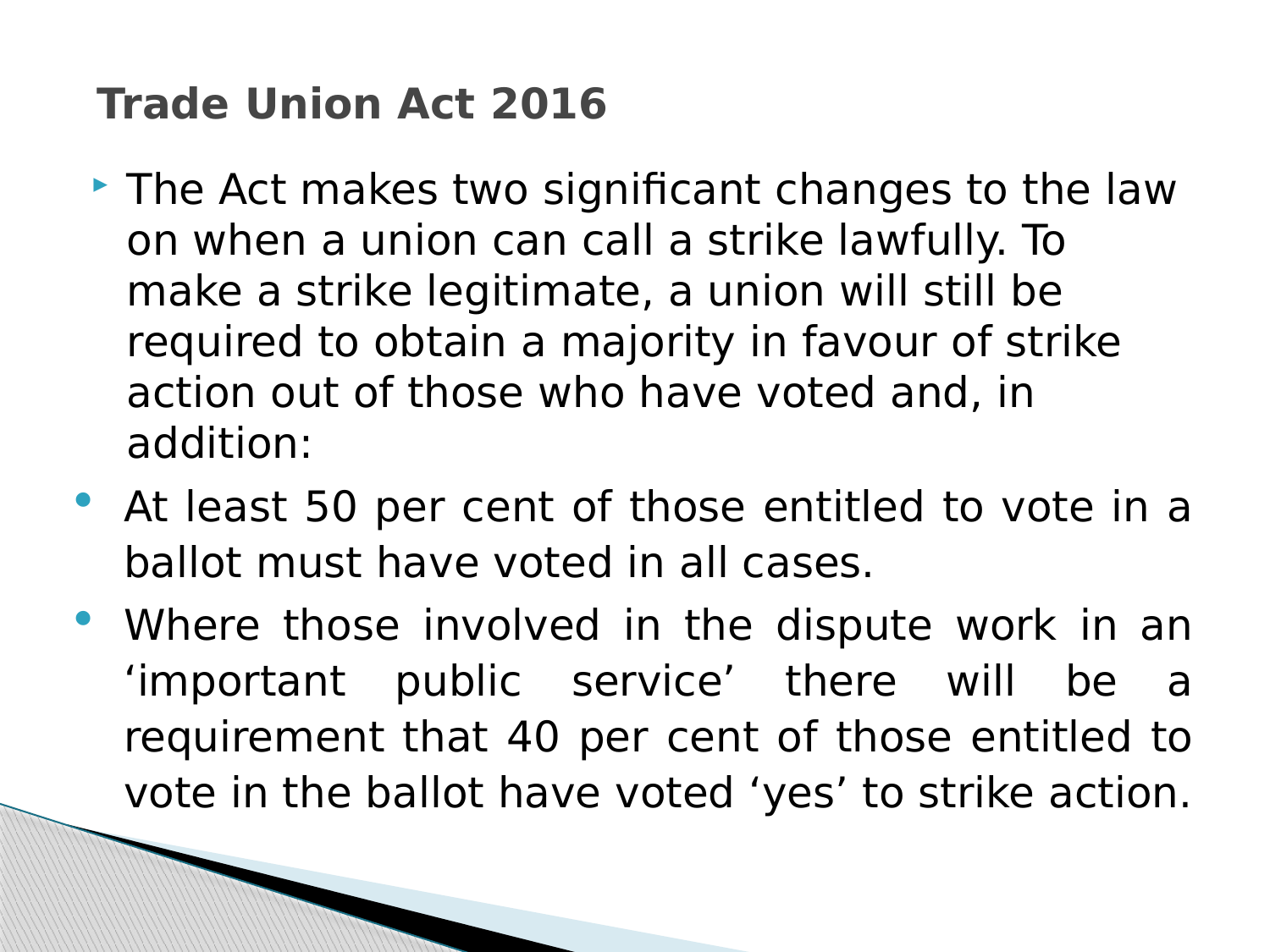

# Trade Union Act 2016
The Act makes two significant changes to the law on when a union can call a strike lawfully. To make a strike legitimate, a union will still be required to obtain a majority in favour of strike action out of those who have voted and, in addition:
At least 50 per cent of those entitled to vote in a ballot must have voted in all cases.
Where those involved in the dispute work in an ‘important public service’ there will be a requirement that 40 per cent of those entitled to vote in the ballot have voted ‘yes’ to strike action.